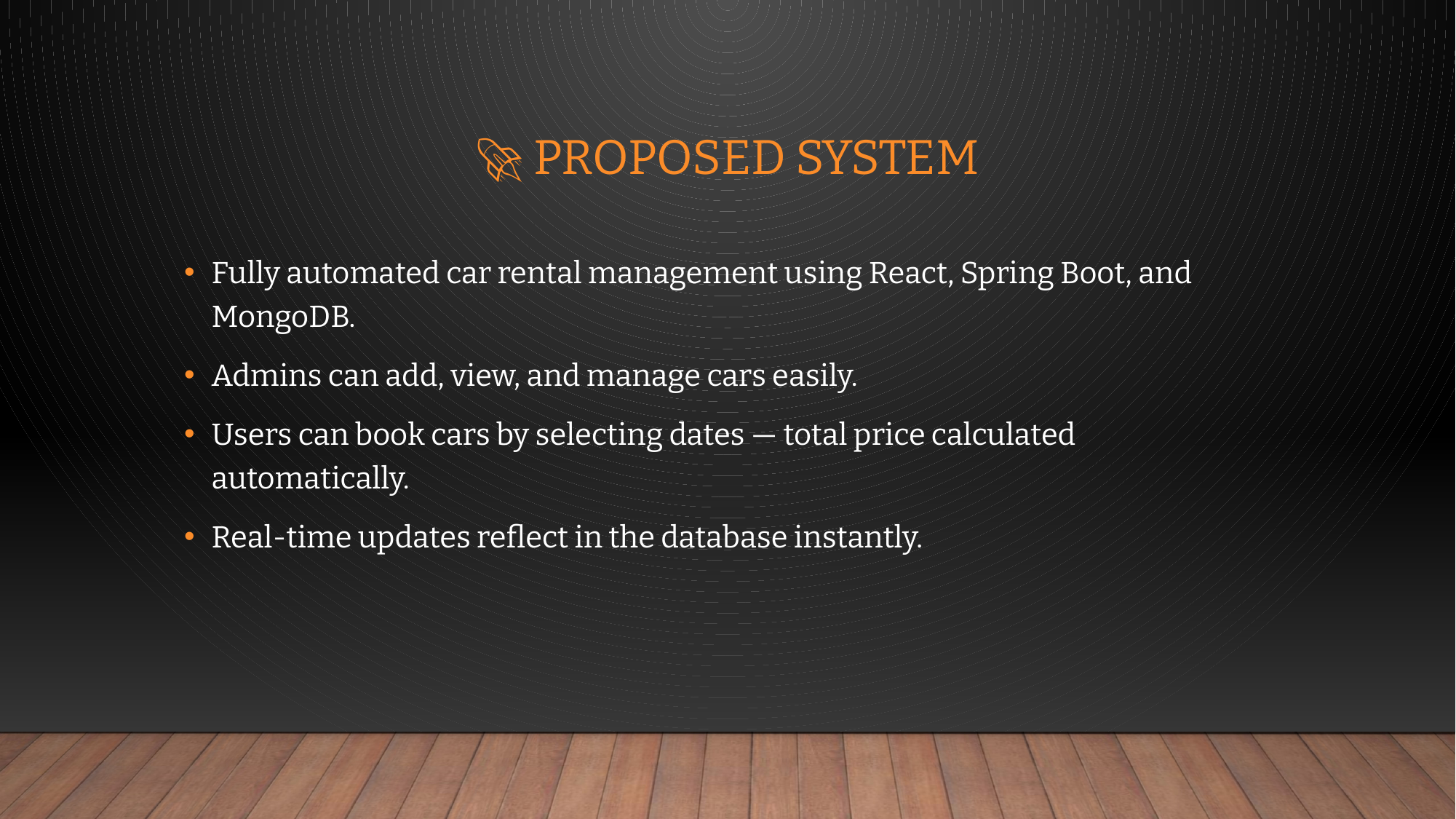

# 🚀 Proposed System
Fully automated car rental management using React, Spring Boot, and MongoDB.
Admins can add, view, and manage cars easily.
Users can book cars by selecting dates — total price calculated automatically.
Real-time updates reflect in the database instantly.